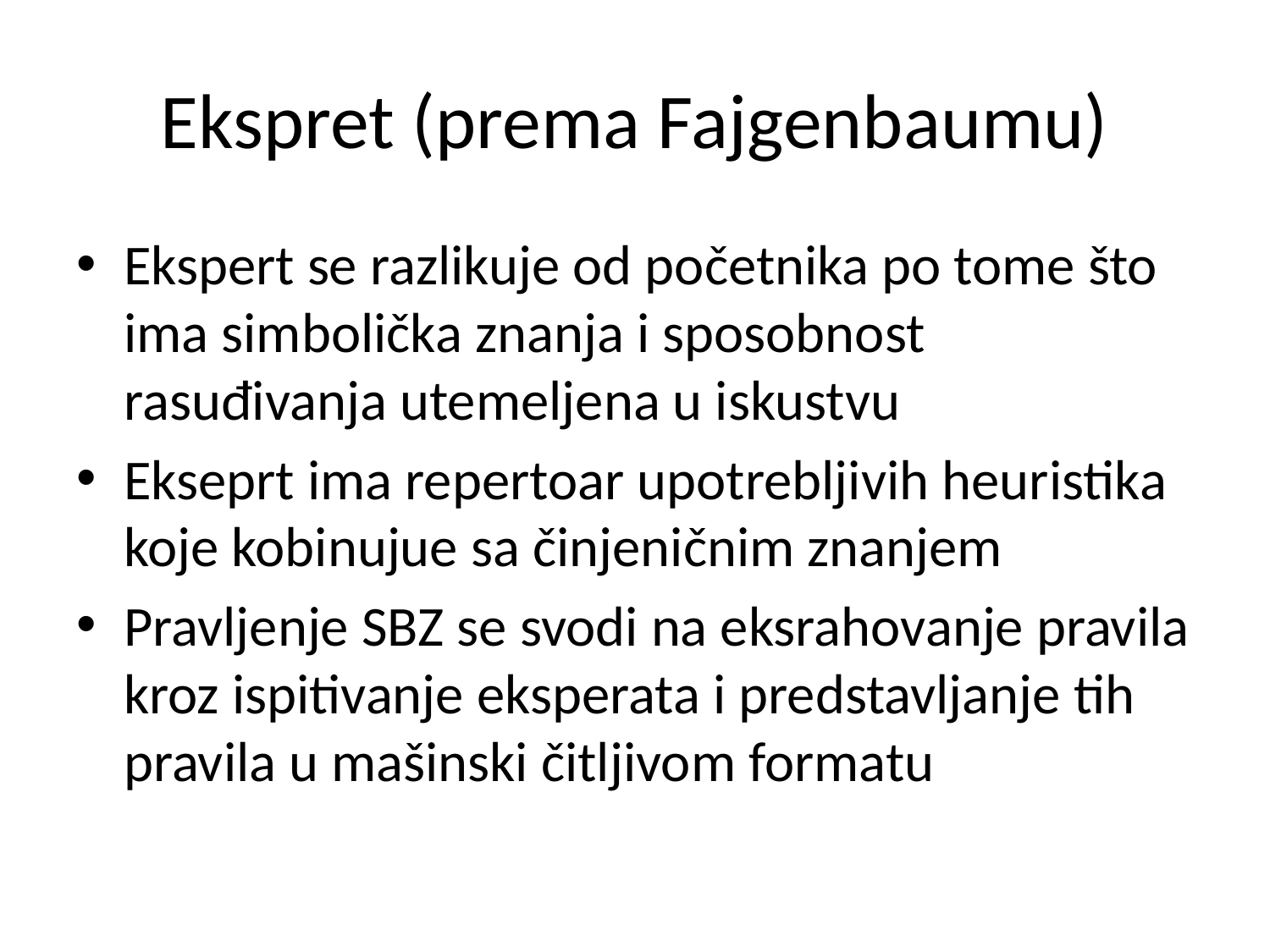

# Ekspret (prema Fajgenbaumu)
Ekspert se razlikuje od početnika po tome što ima simbolička znanja i sposobnost rasuđivanja utemeljena u iskustvu
Ekseprt ima repertoar upotrebljivih heuristika koje kobinujue sa činjeničnim znanjem
Pravljenje SBZ se svodi na eksrahovanje pravila kroz ispitivanje eksperata i predstavljanje tih pravila u mašinski čitljivom formatu